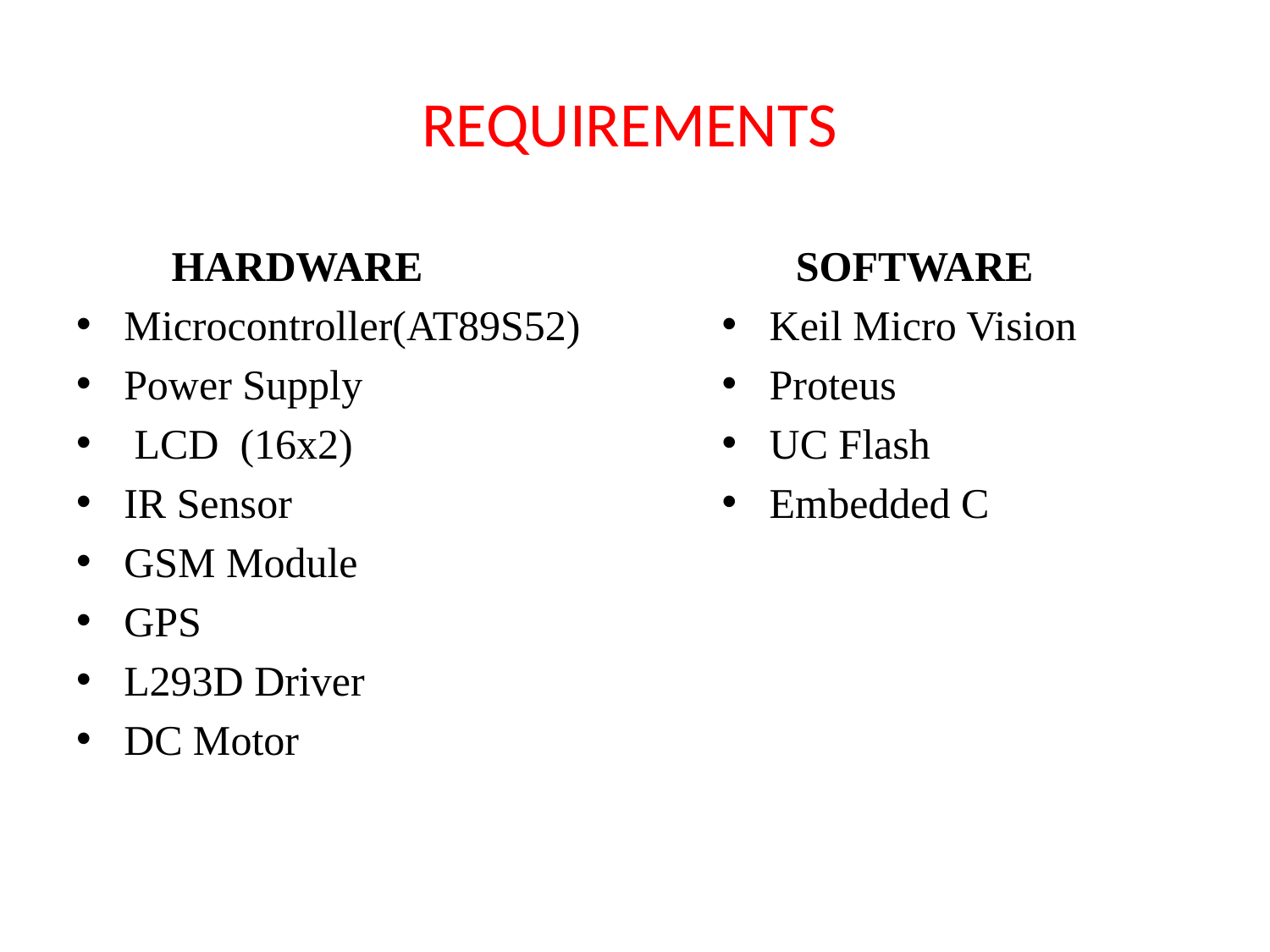

# REQUIREMENTS
         HARDWARE
Microcontroller(AT89S52)
Power Supply
 LCD  (16x2)
IR Sensor
GSM Module
GPS
L293D Driver
DC Motor

       SOFTWARE
Keil Micro Vision
Proteus
UC Flash
Embedded C